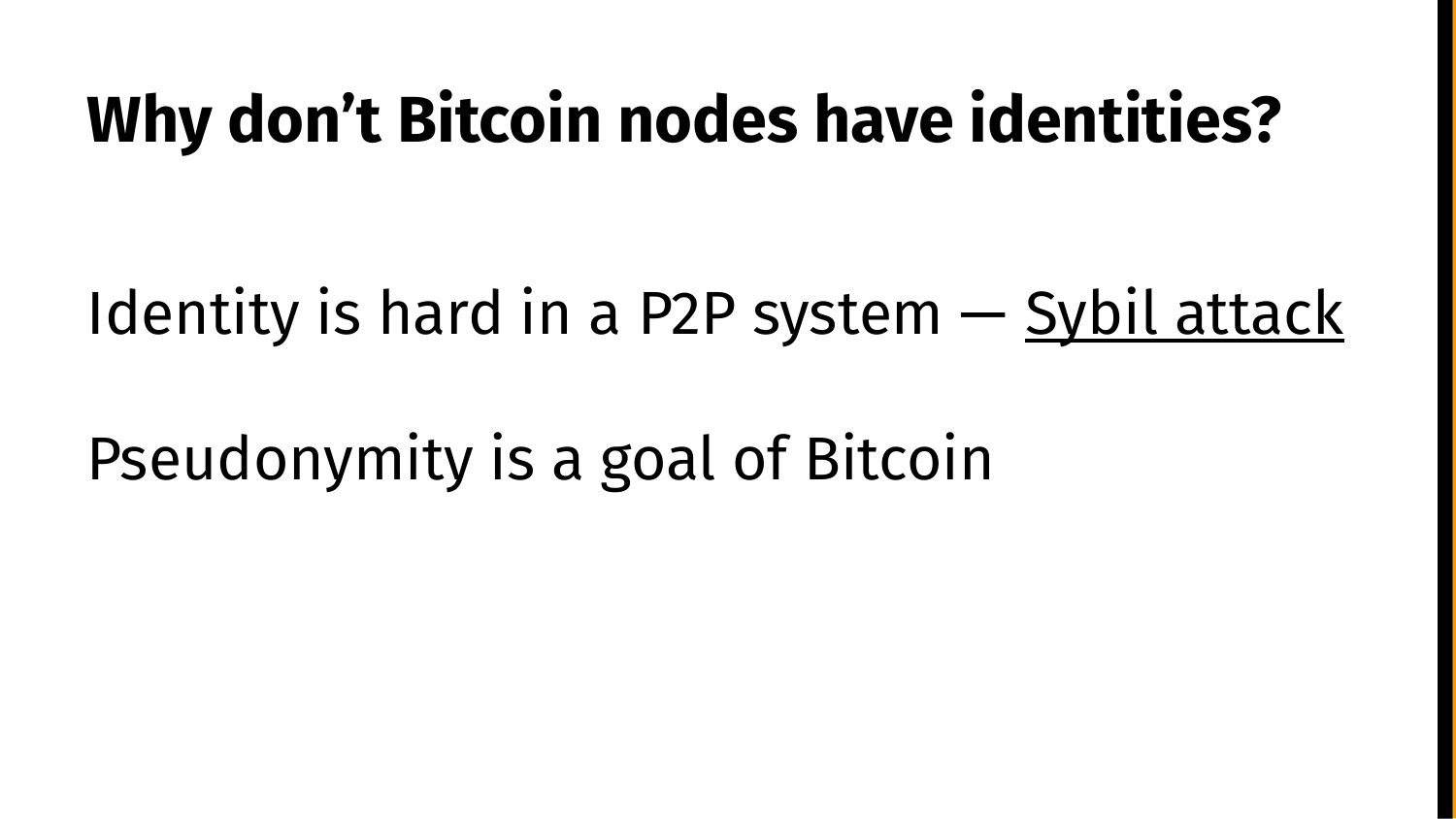

Why don’t Bitcoin nodes have identities?

Identity is hard in a P2P system — Sybil attack

Pseudonymity is a goal of Bitcoin